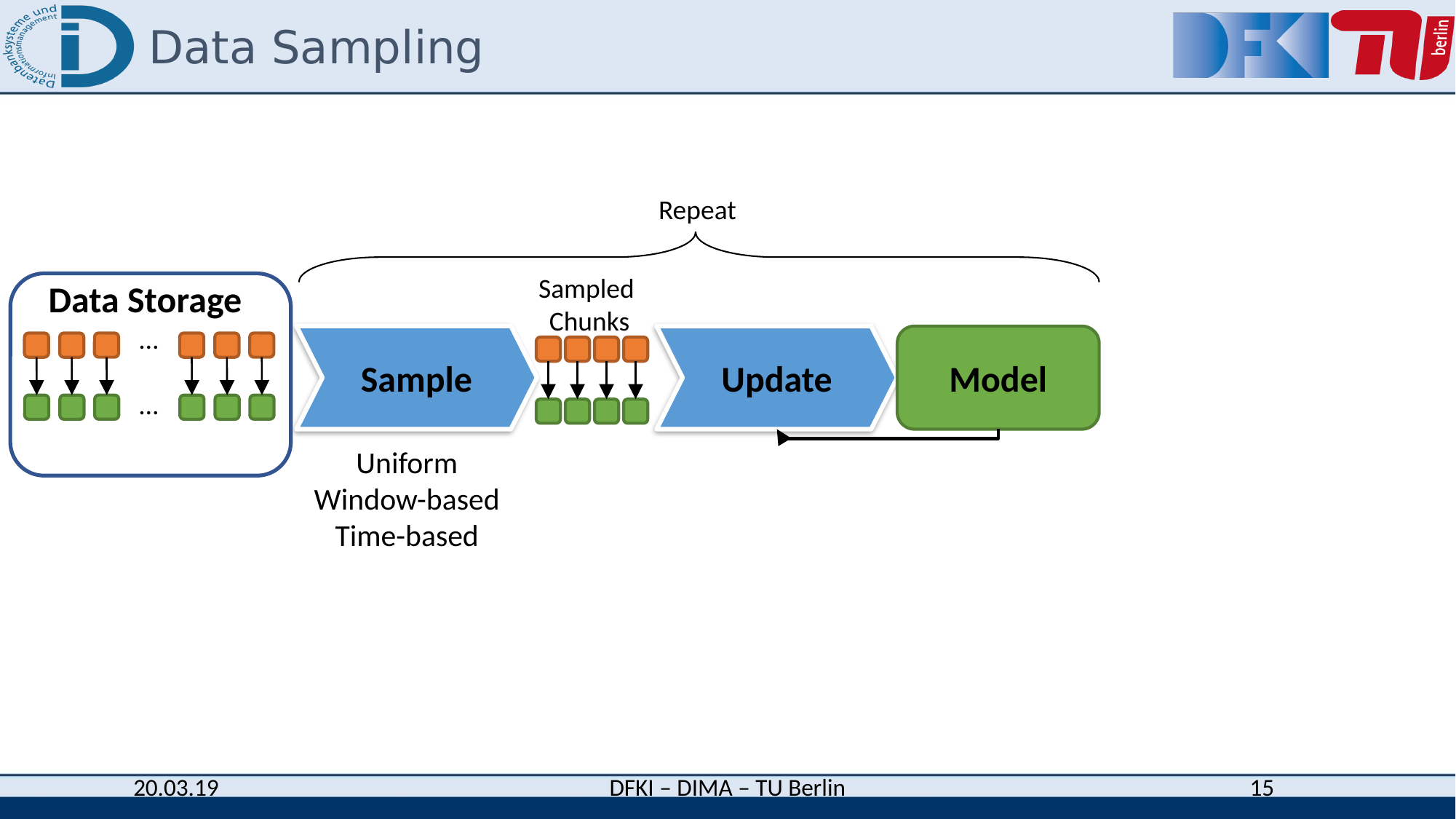

# Data Sampling
Repeat
Sampled
Chunks
Data Storage

…
Sample
Update
Model

…

Uniform
Window-based
Time-based